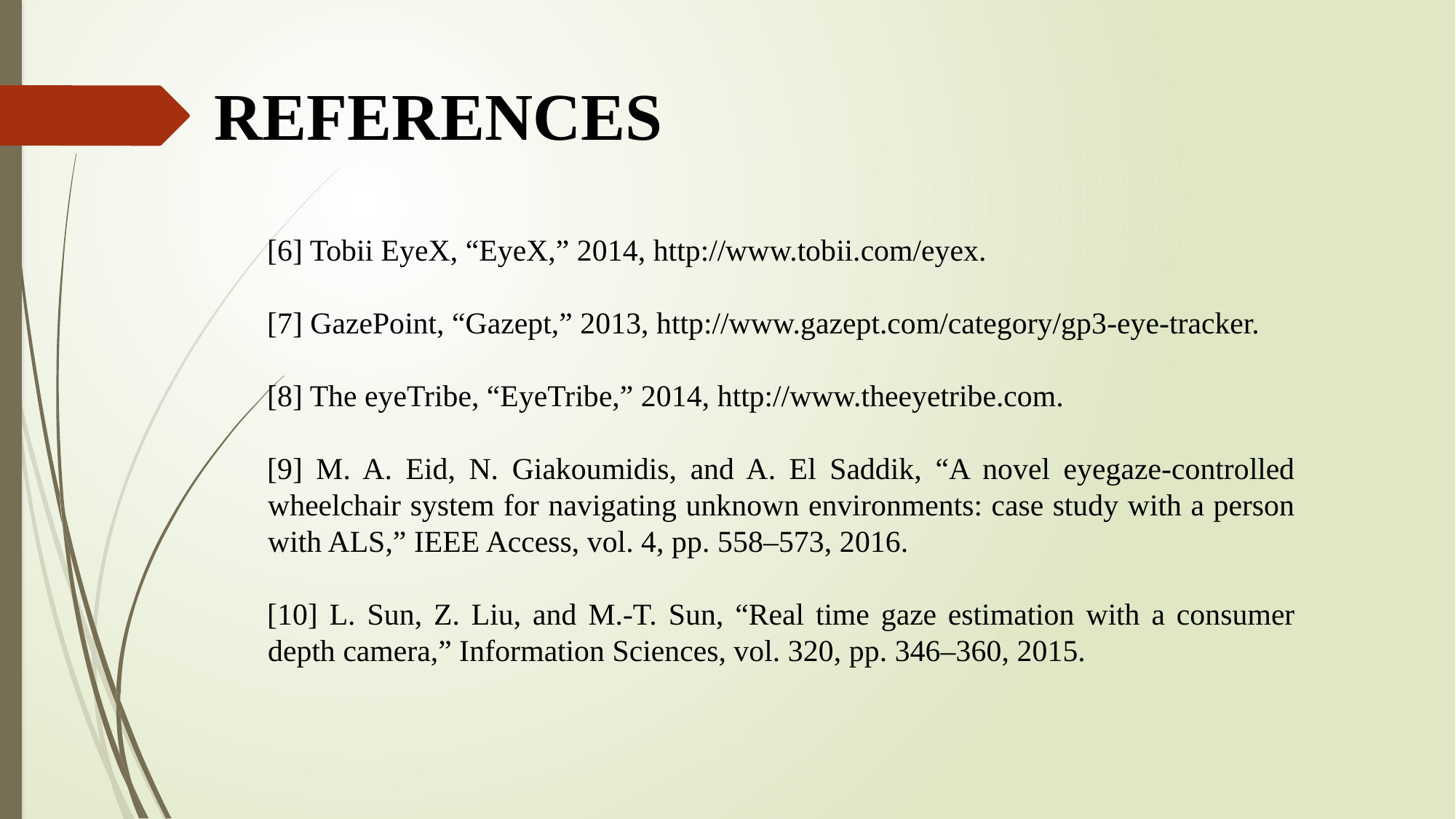

REFERENCES

[6] Tobii EyeX, “EyeX,” 2014, http://www.tobii.com/eyex.

[7] GazePoint, “Gazept,” 2013, http://www.gazept.com/category/gp3-eye-tracker.

[8] The eyeTribe, “EyeTribe,” 2014, http://www.theeyetribe.com.

[9] M. A. Eid, N. Giakoumidis, and A. El Saddik, “A novel eyegaze-controlled wheelchair system for navigating unknown environments: case study with a person with ALS,” IEEE Access, vol. 4, pp. 558–573, 2016.

[10] L. Sun, Z. Liu, and M.-T. Sun, “Real time gaze estimation with a consumer depth camera,” Information Sciences, vol. 320, pp. 346–360, 2015.